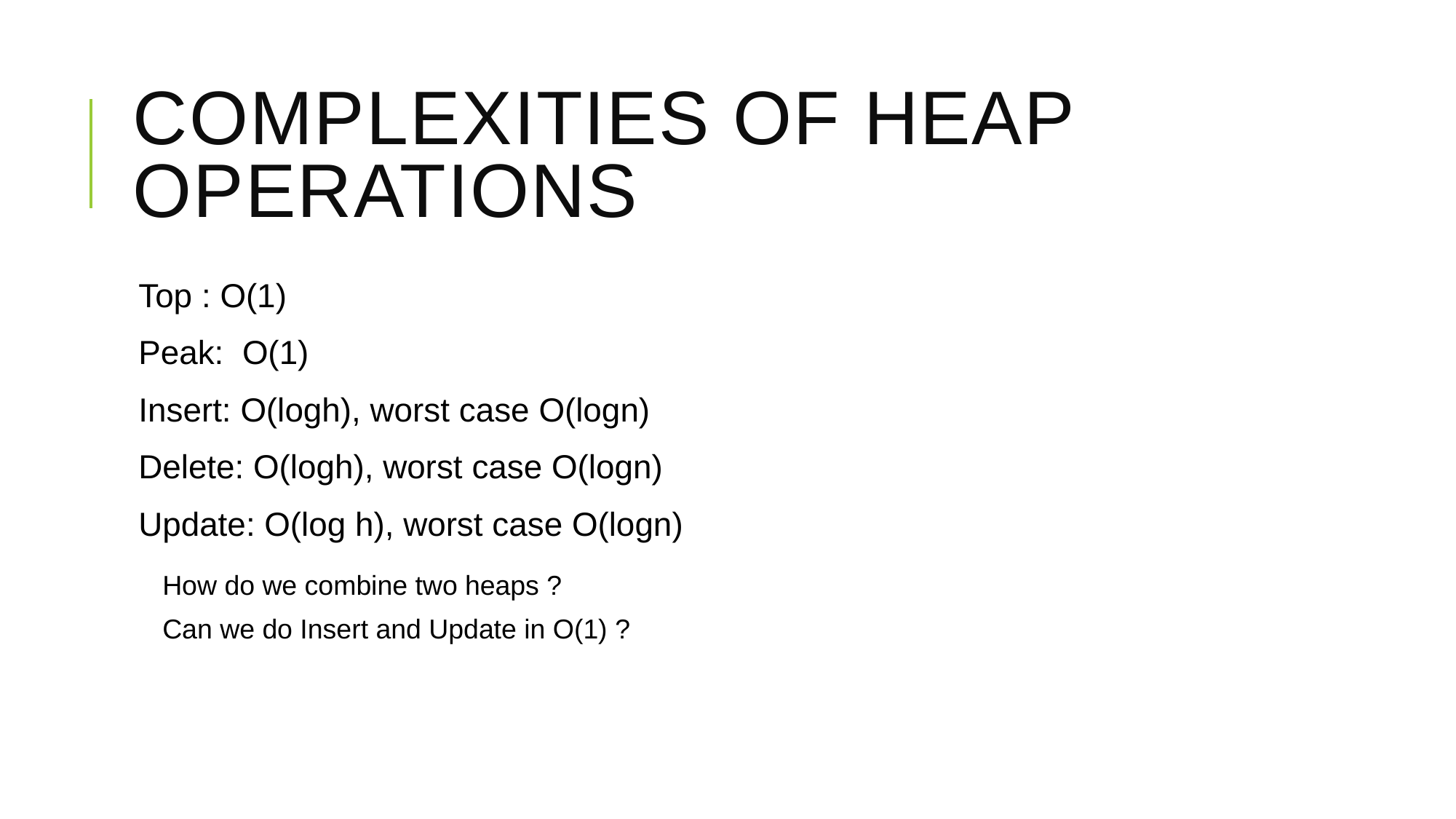

# Complexities of HEAp OPERATIONS
Top : O(1)
Peak:  O(1)
Insert: O(logh), worst case O(logn)
Delete: O(logh), worst case O(logn)
Update: O(log h), worst case O(logn)

How do we combine two heaps ?
Can we do Insert and Update in O(1) ?